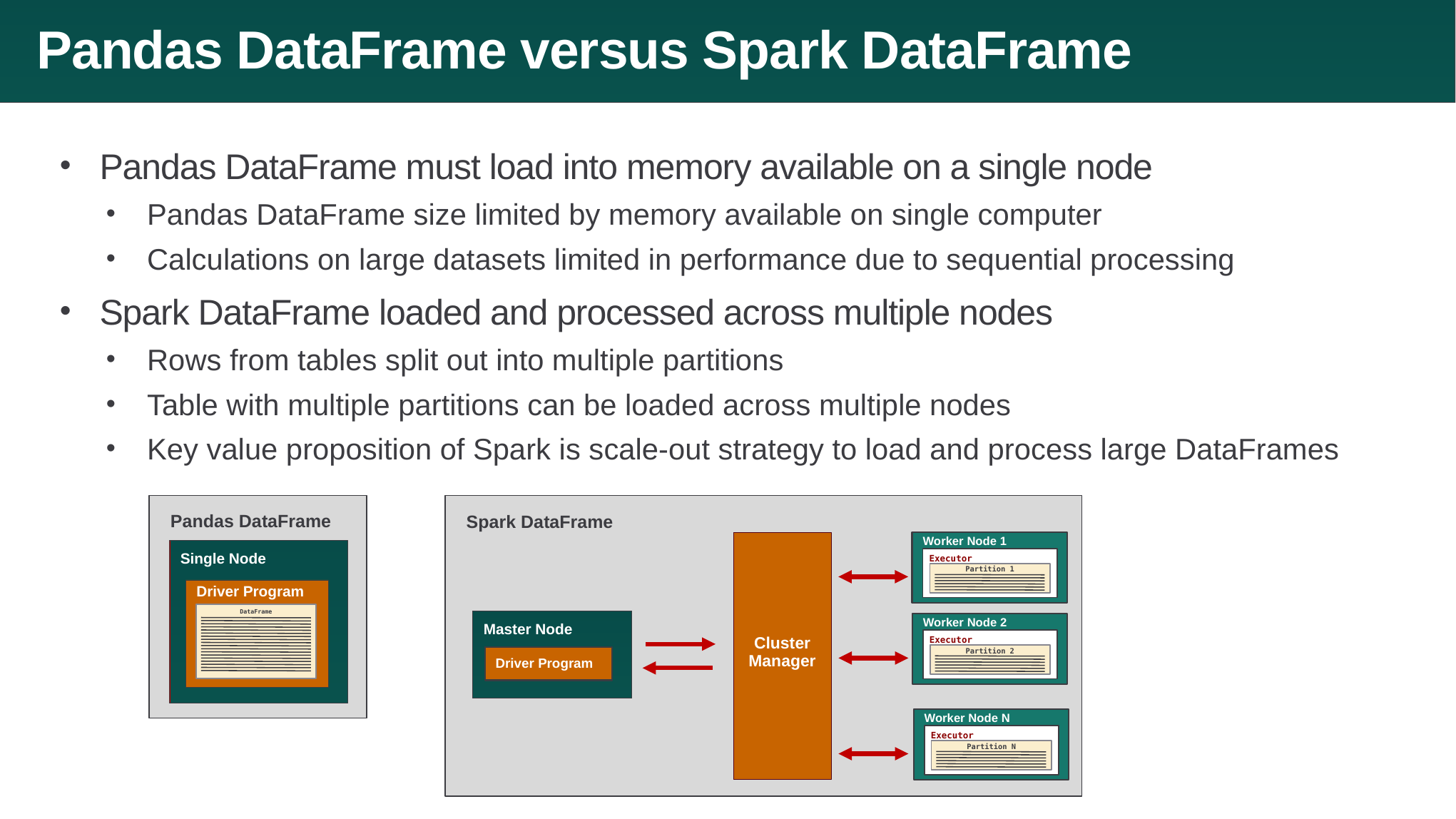

# Pandas DataFrame versus Spark DataFrame
Pandas DataFrame must load into memory available on a single node
Pandas DataFrame size limited by memory available on single computer
Calculations on large datasets limited in performance due to sequential processing
Spark DataFrame loaded and processed across multiple nodes
Rows from tables split out into multiple partitions
Table with multiple partitions can be loaded across multiple nodes
Key value proposition of Spark is scale-out strategy to load and process large DataFrames
Pandas DataFrame
Spark DataFrame
Worker Node 1
Executor
Partition 1
Cluster Manager
Master Node
Worker Node 2
Executor
Partition 2
Driver Program
Worker Node N
Executor
Partition N
Single Node
Driver Program
DataFrame